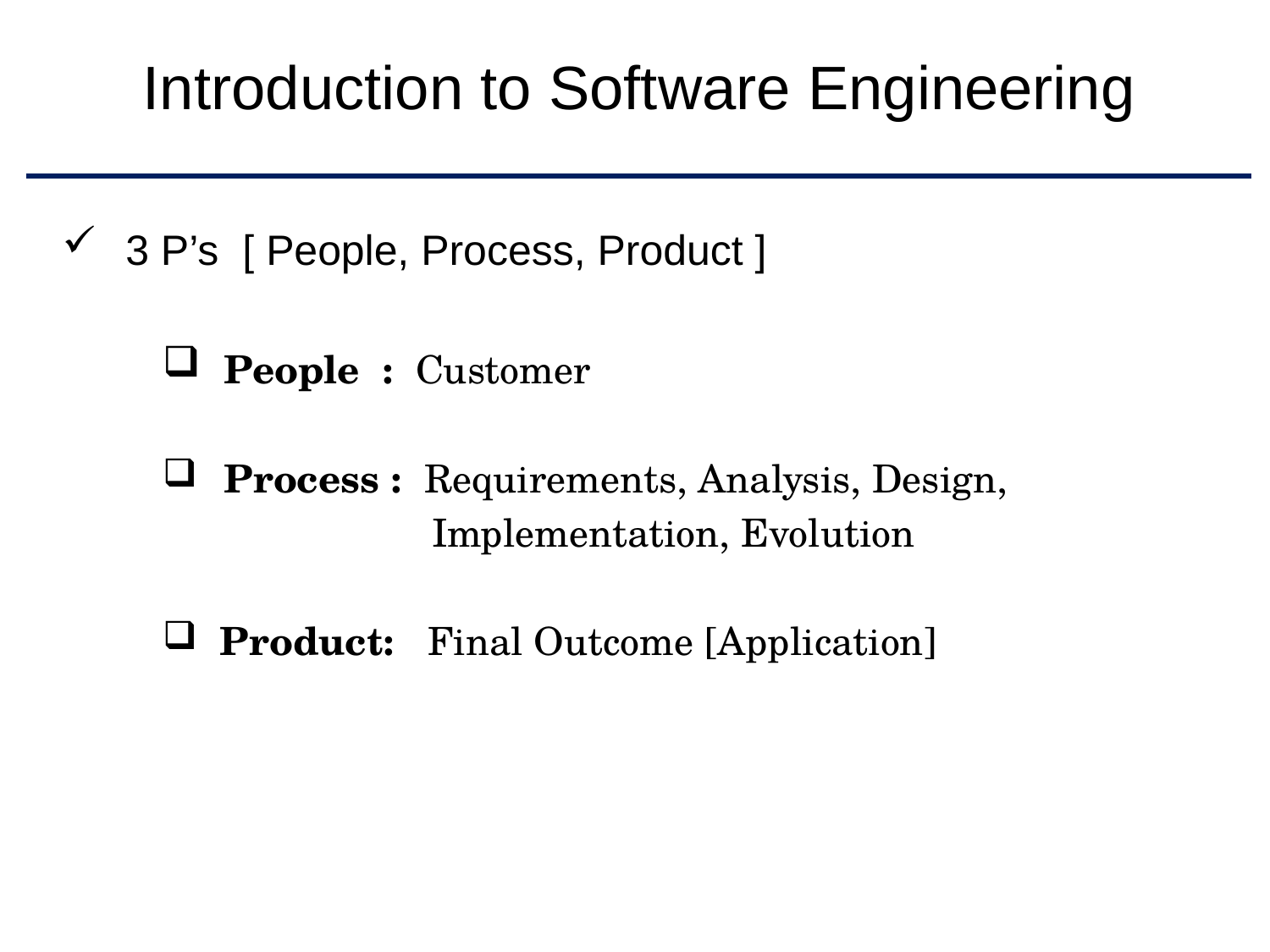

# Introduction to Software Engineering

3 P’s  [ People, Process, Product ]

  People  :  Customer

Process :  Requirements, Analysis, Design,
                        Implementation, Evolution

  Product:   Final Outcome [Application]